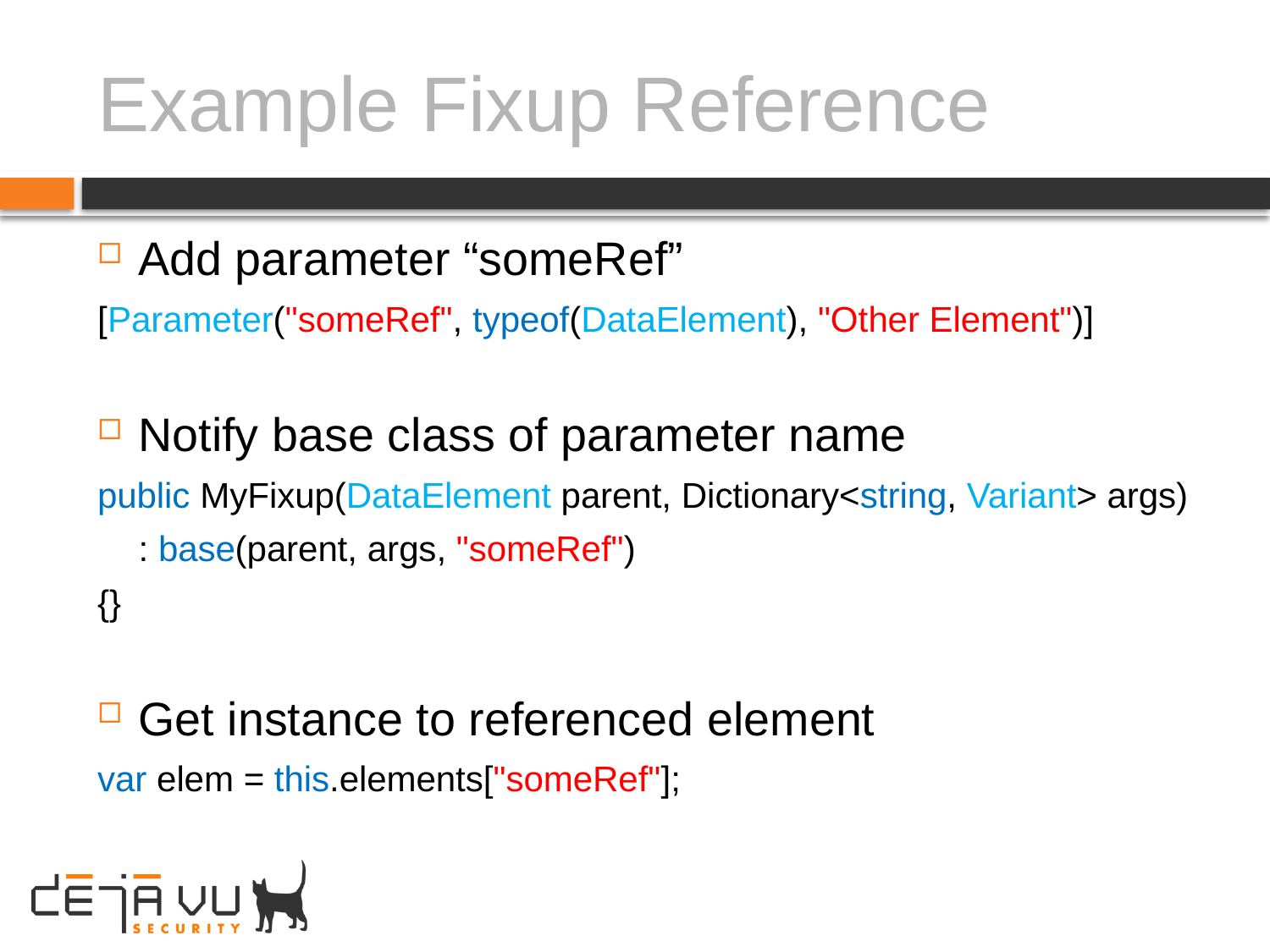

# Example Fixup Reference
Add parameter “someRef”
[Parameter("someRef", typeof(DataElement), "Other Element")]

Notify base class of parameter name
public MyFixup(DataElement parent, Dictionary<string, Variant> args)
	: base(parent, args, "someRef")
{}

Get instance to referenced element
var elem = this.elements["someRef"];